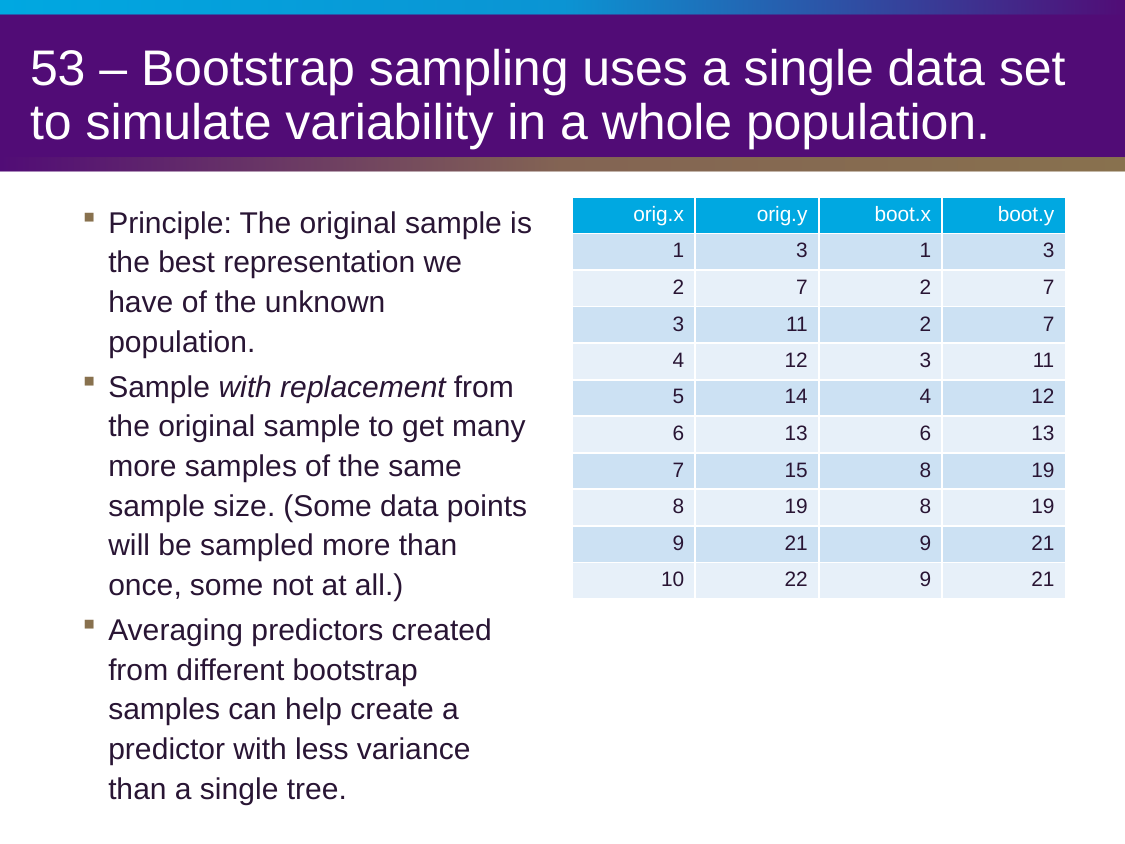

# 53 – Bootstrap sampling uses a single data set to simulate variability in a whole population.
Principle: The original sample is the best representation we have of the unknown population.
Sample with replacement from the original sample to get many more samples of the same sample size. (Some data points will be sampled more than once, some not at all.)
Averaging predictors created from different bootstrap samples can help create a predictor with less variance than a single tree.
| orig.x | orig.y | boot.x | boot.y |
| --- | --- | --- | --- |
| 1 | 3 | 1 | 3 |
| 2 | 7 | 2 | 7 |
| 3 | 11 | 2 | 7 |
| 4 | 12 | 3 | 11 |
| 5 | 14 | 4 | 12 |
| 6 | 13 | 6 | 13 |
| 7 | 15 | 8 | 19 |
| 8 | 19 | 8 | 19 |
| 9 | 21 | 9 | 21 |
| 10 | 22 | 9 | 21 |